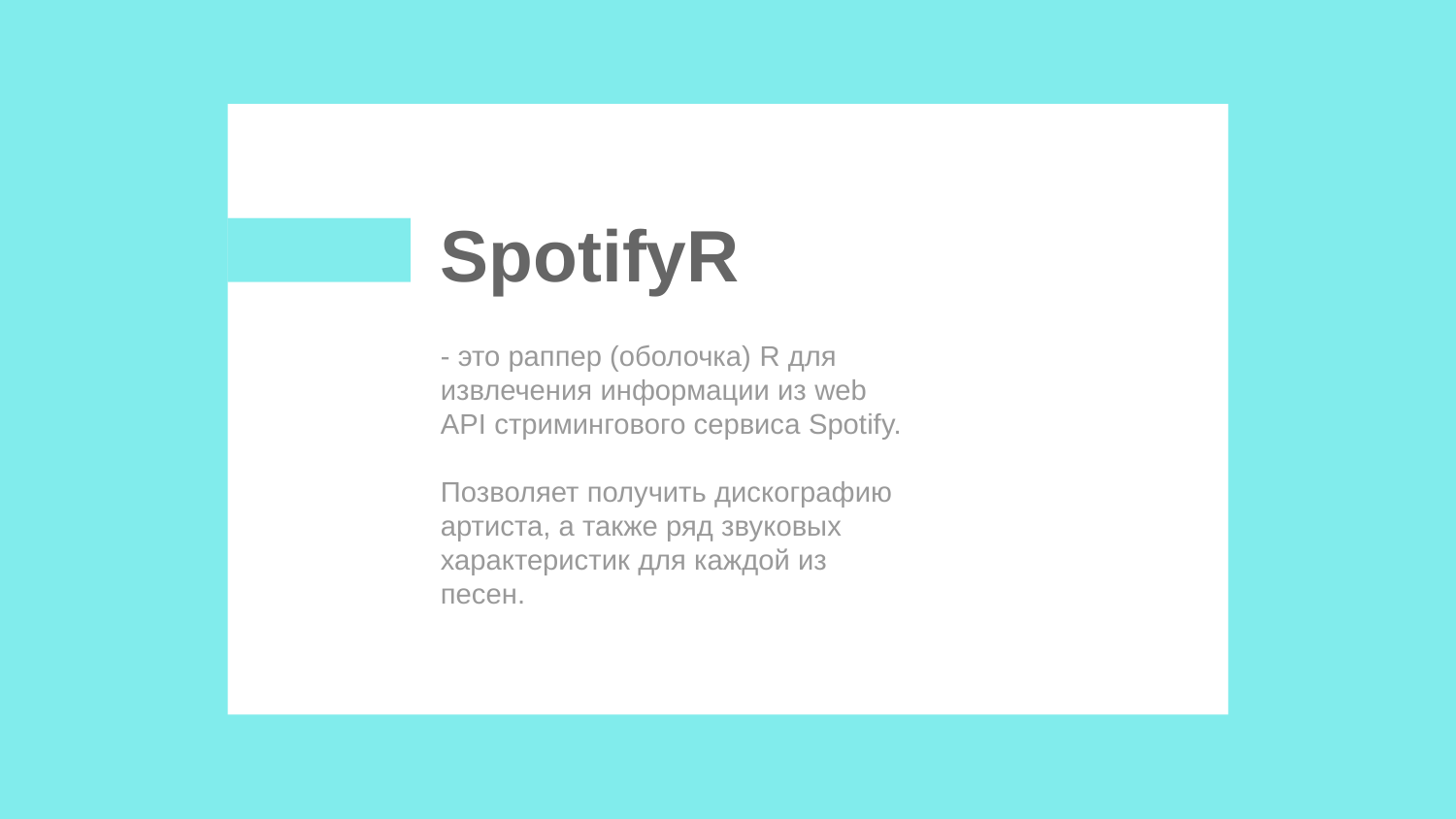

# SpotifyR

- это раппер (оболочка) R для извлечения информации из web API стримингового сервиса Spotify.

Позволяет получить дискографию артиста, а также ряд звуковых характеристик для каждой из песен.